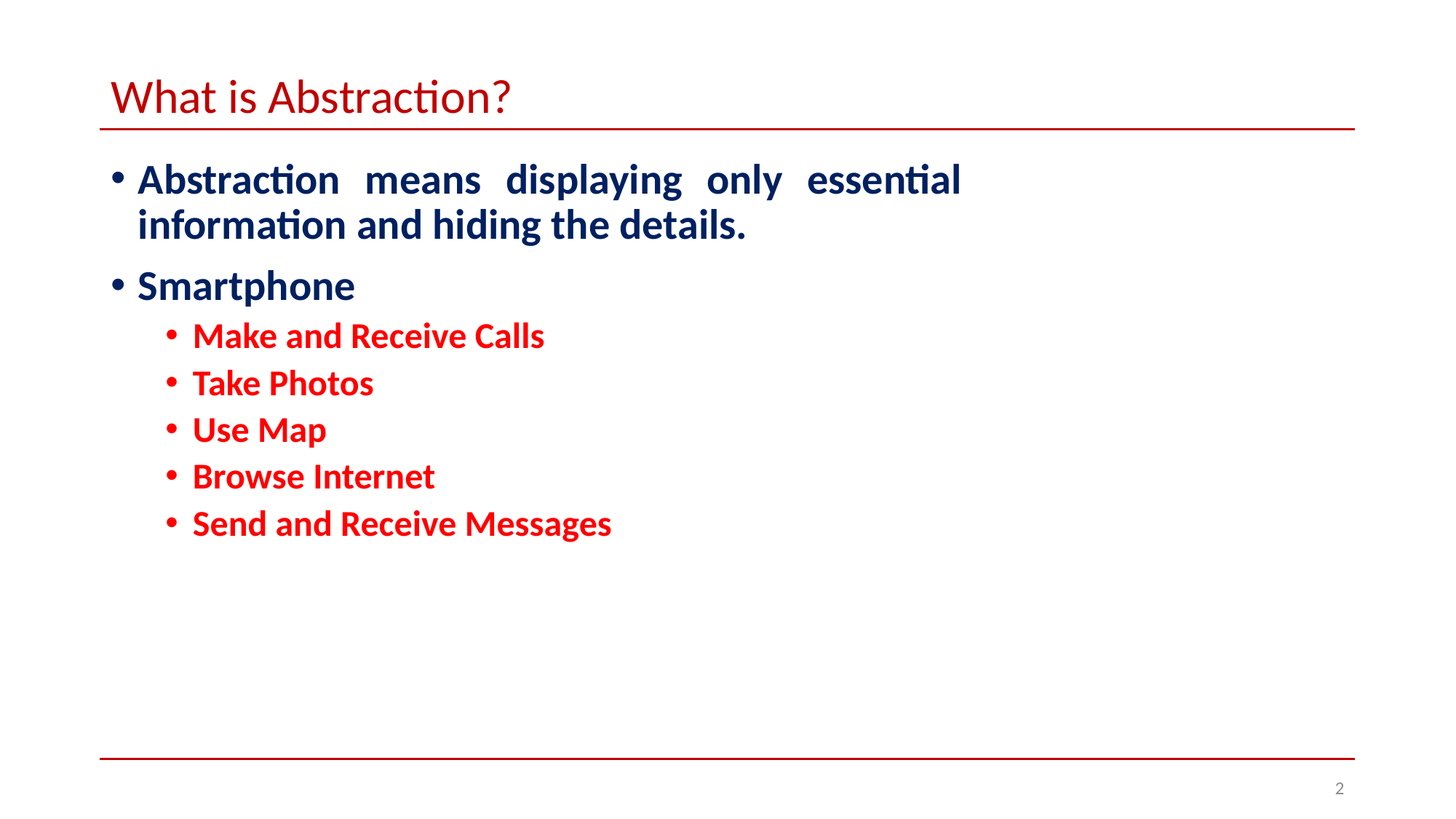

# What is Abstraction?
Abstraction means displaying only essential information and hiding the details.
Smartphone
Make and Receive Calls
Take Photos
Use Map
Browse Internet
Send and Receive Messages
2